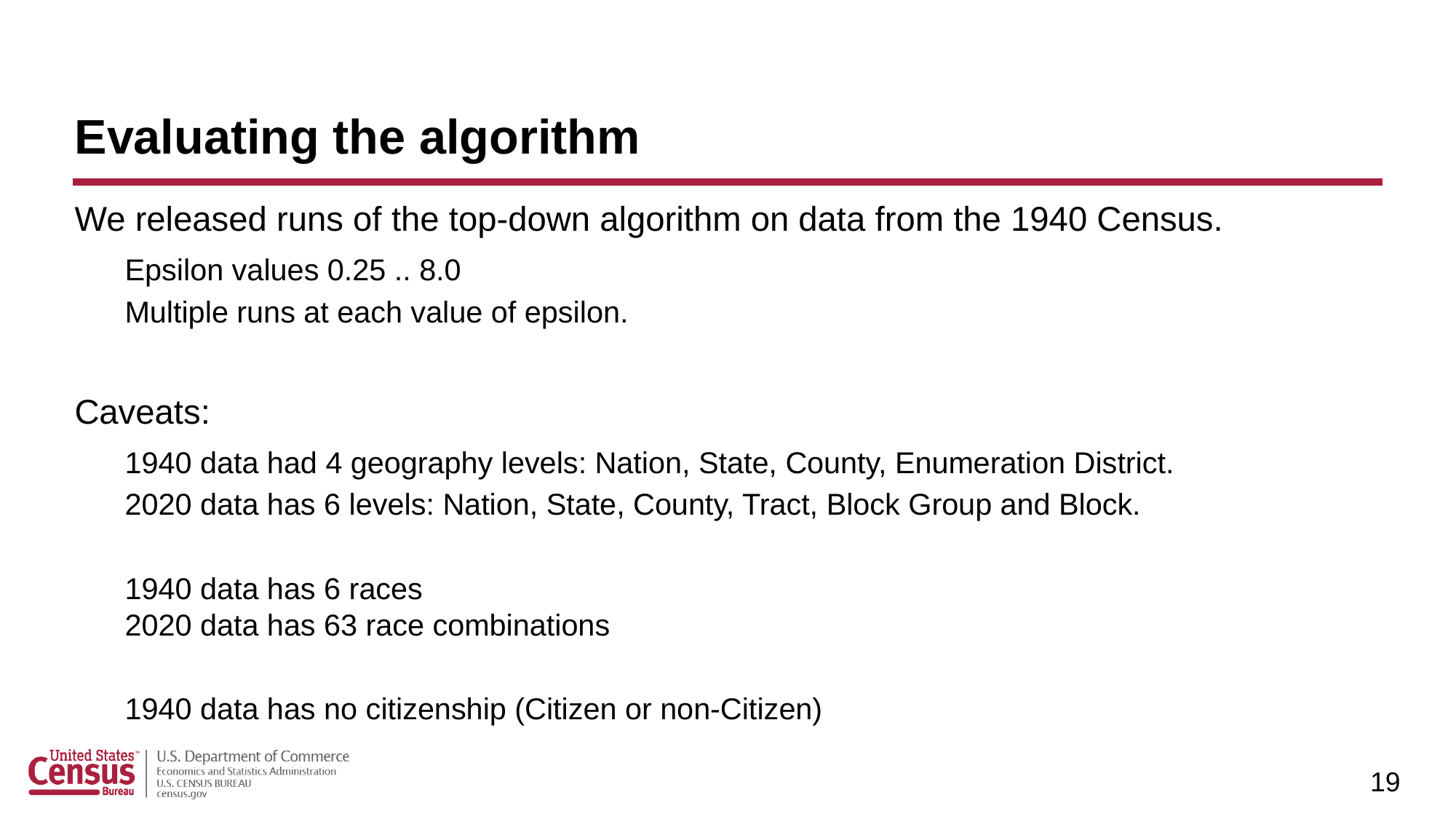

# Evaluating the algorithm
We released runs of the top-down algorithm on data from the 1940 Census.
Epsilon values 0.25 .. 8.0
Multiple runs at each value of epsilon.

Caveats:
1940 data had 4 geography levels: Nation, State, County, Enumeration District.
2020 data has 6 levels: Nation, State, County, Tract, Block Group and Block.

1940 data has 6 races
2020 data has 63 race combinations

1940 data has no citizenship (Citizen or non-Citizen)
19